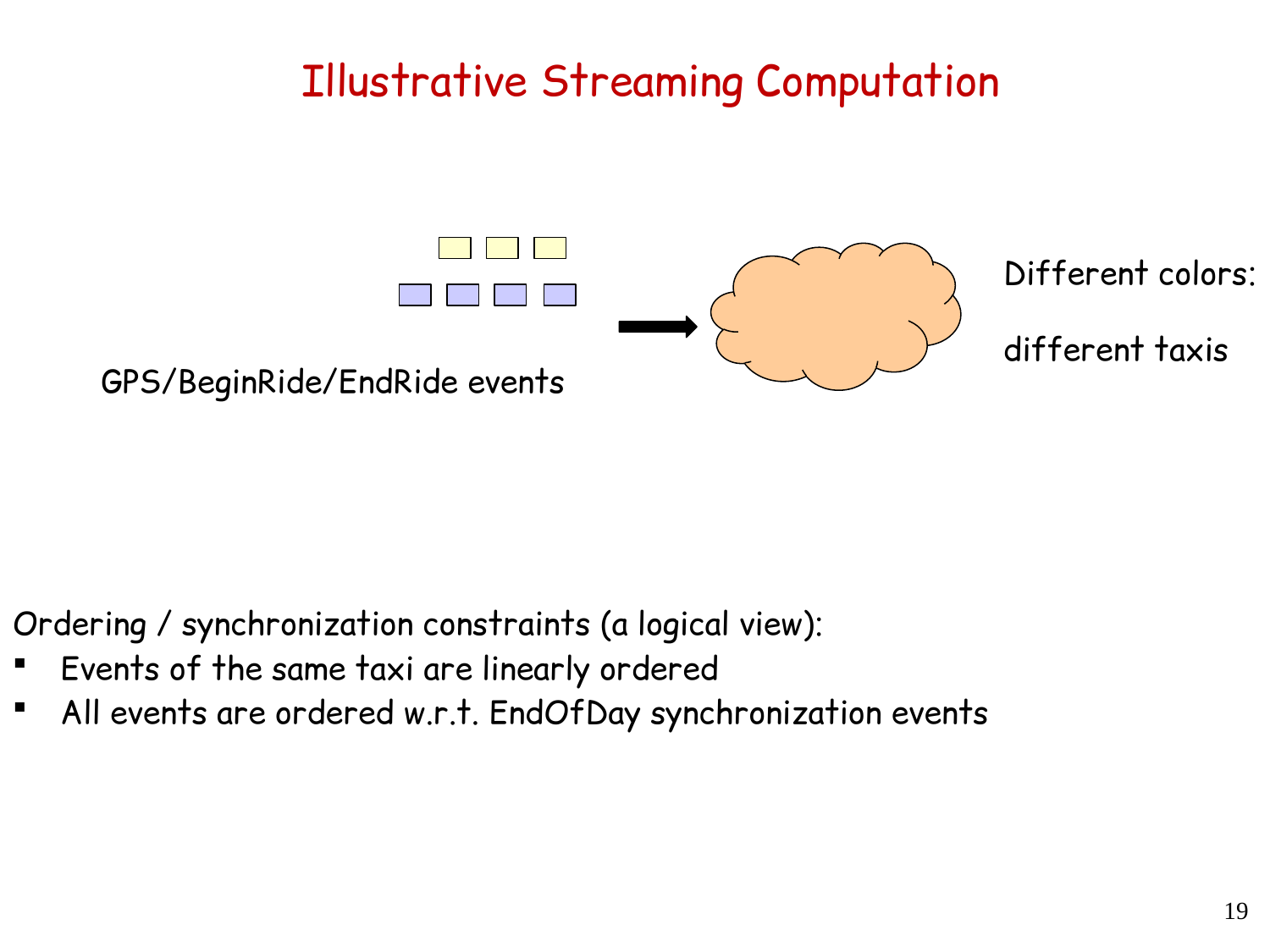

# Illustrative Streaming Computation

Different colors:

different taxis

GPS/BeginRide/EndRide events
Ordering / synchronization constraints (a logical view):
Events of the same taxi are linearly ordered
All events are ordered w.r.t. EndOfDay synchronization events

19